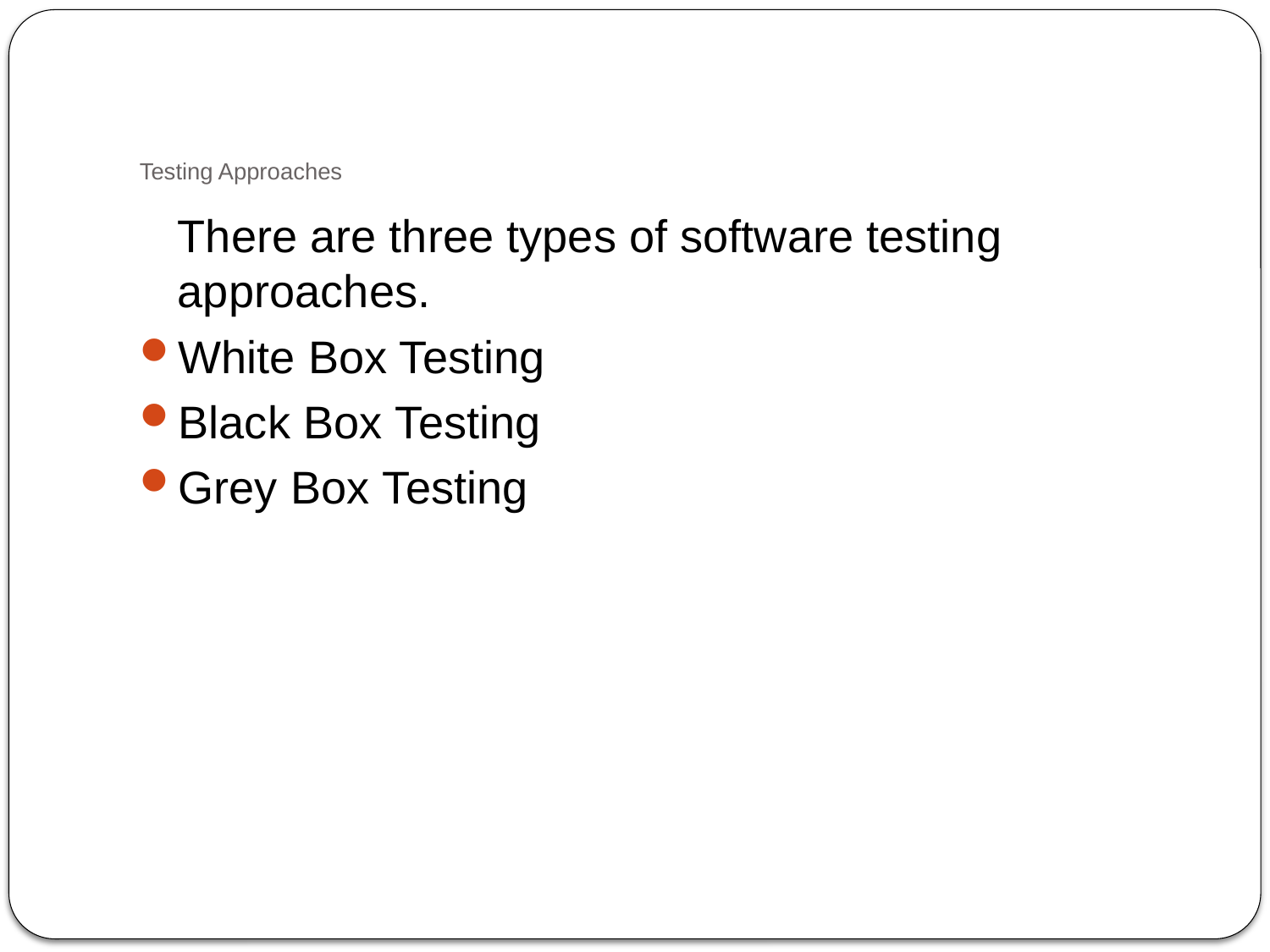

# Testing Approaches
   There are three types of software testing approaches.
White Box Testing
Black Box Testing
Grey Box Testing